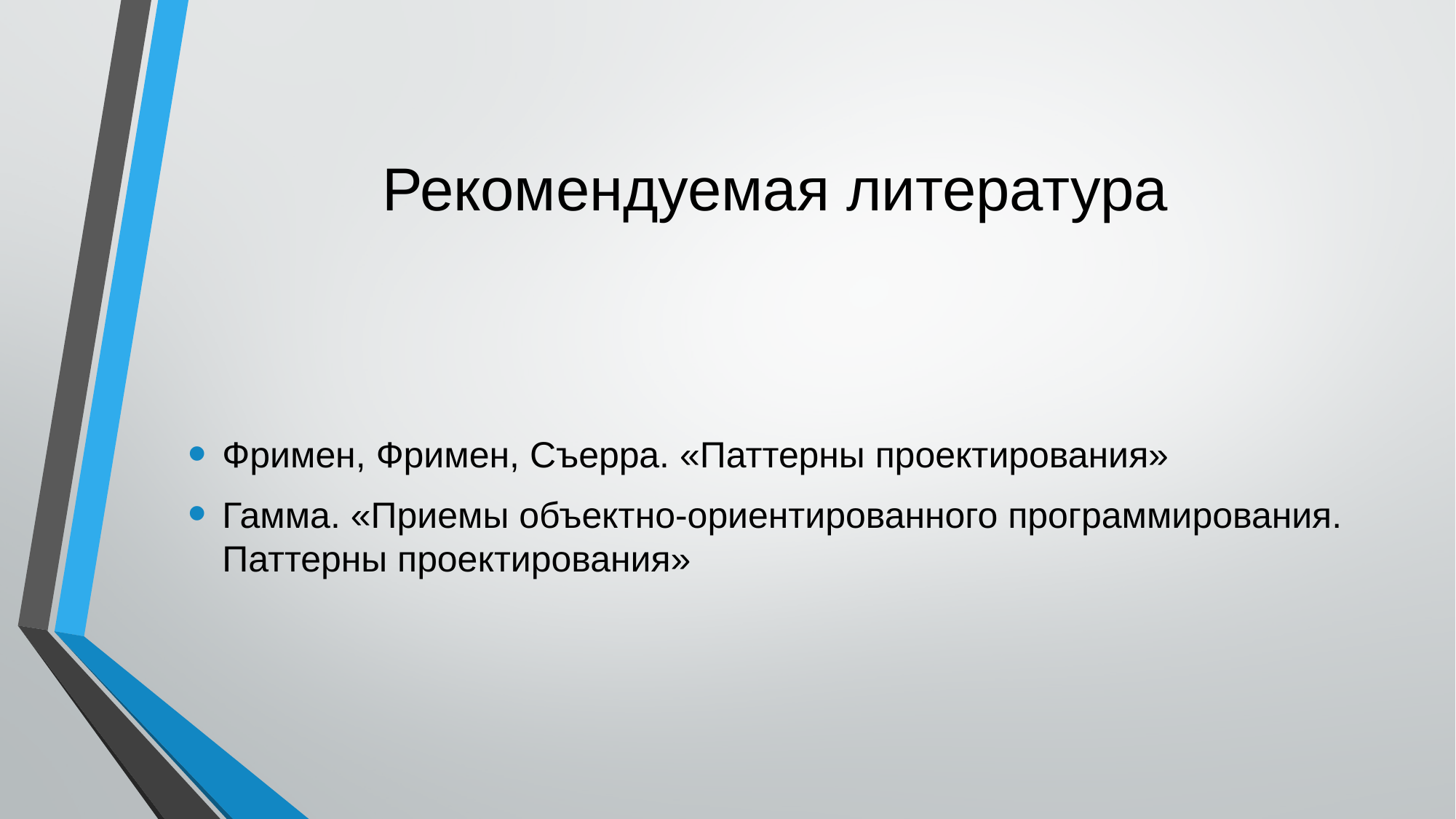

# Рекомендуемая литература
Фримен, Фримен, Съерра. «Паттерны проектирования»
Гамма. «Приемы объектно-ориентированного программирования. Паттерны проектирования»